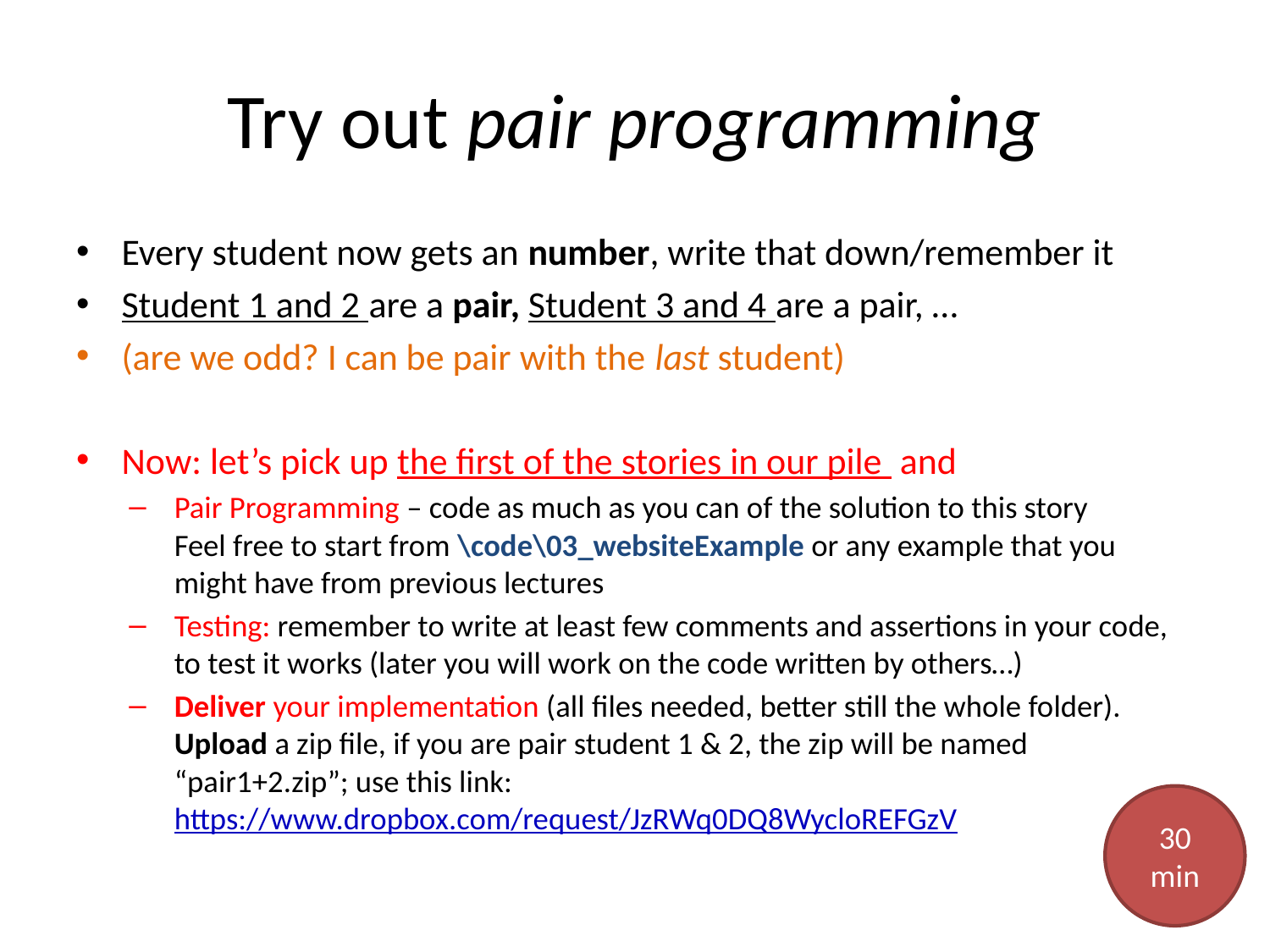

# Try out pair programming
Every student now gets an number, write that down/remember it
Student 1 and 2 are a pair, Student 3 and 4 are a pair, …
(are we odd? I can be pair with the last student)

Now: let’s pick up the first of the stories in our pile  and
Pair Programming – code as much as you can of the solution to this story
Feel free to start from \code\03_websiteExample or any example that you might have from previous lectures
Testing: remember to write at least few comments and assertions in your code, to test it works (later you will work on the code written by others…)
Deliver your implementation (all files needed, better still the whole folder). Upload a zip file, if you are pair student 1 & 2, the zip will be named “pair1+2.zip”; use this link:
https://www.dropbox.com/request/JzRWq0DQ8WycloREFGzV

30
min